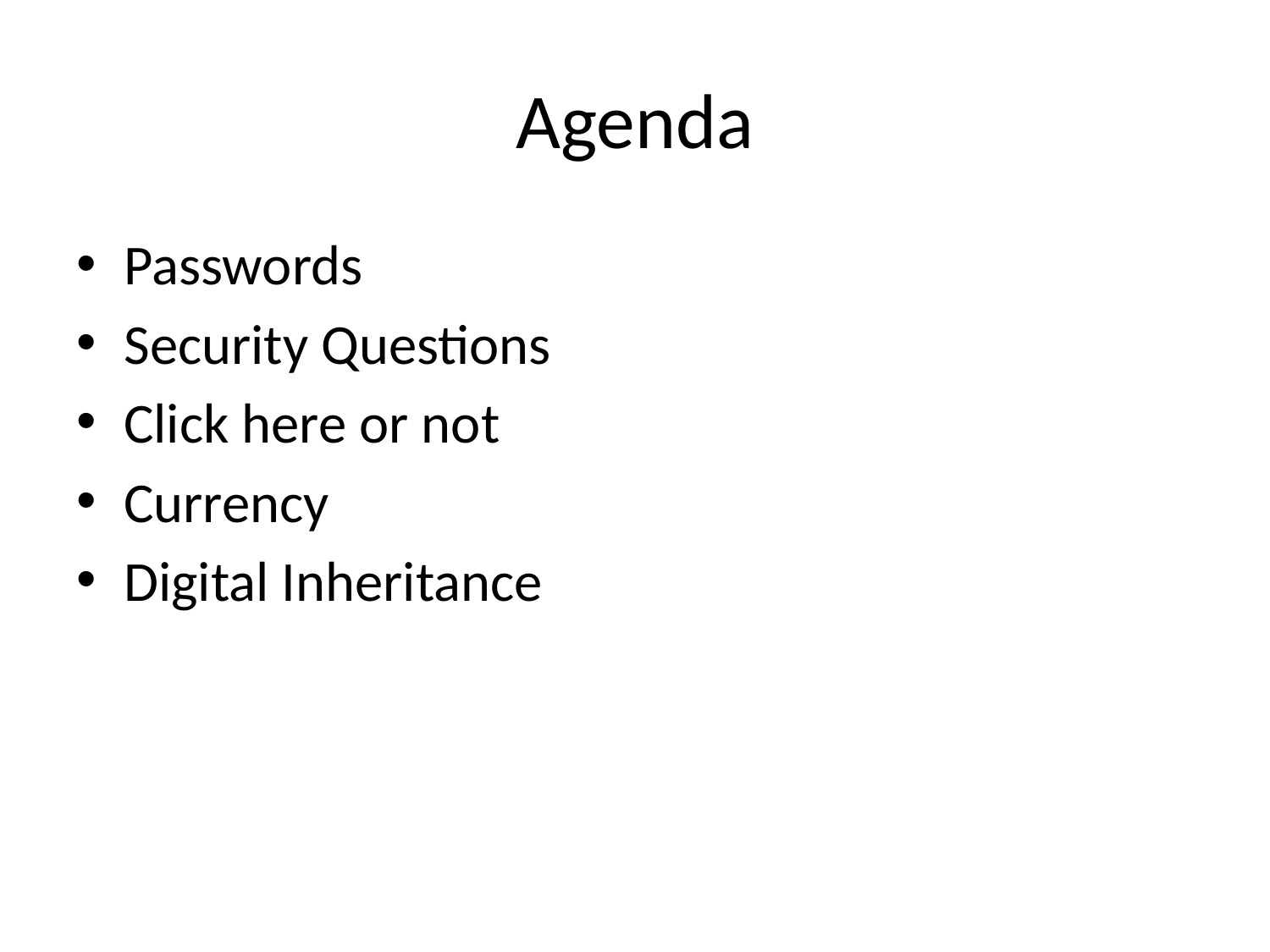

# Agenda
Passwords
Security Questions
Click here or not
Currency
Digital Inheritance